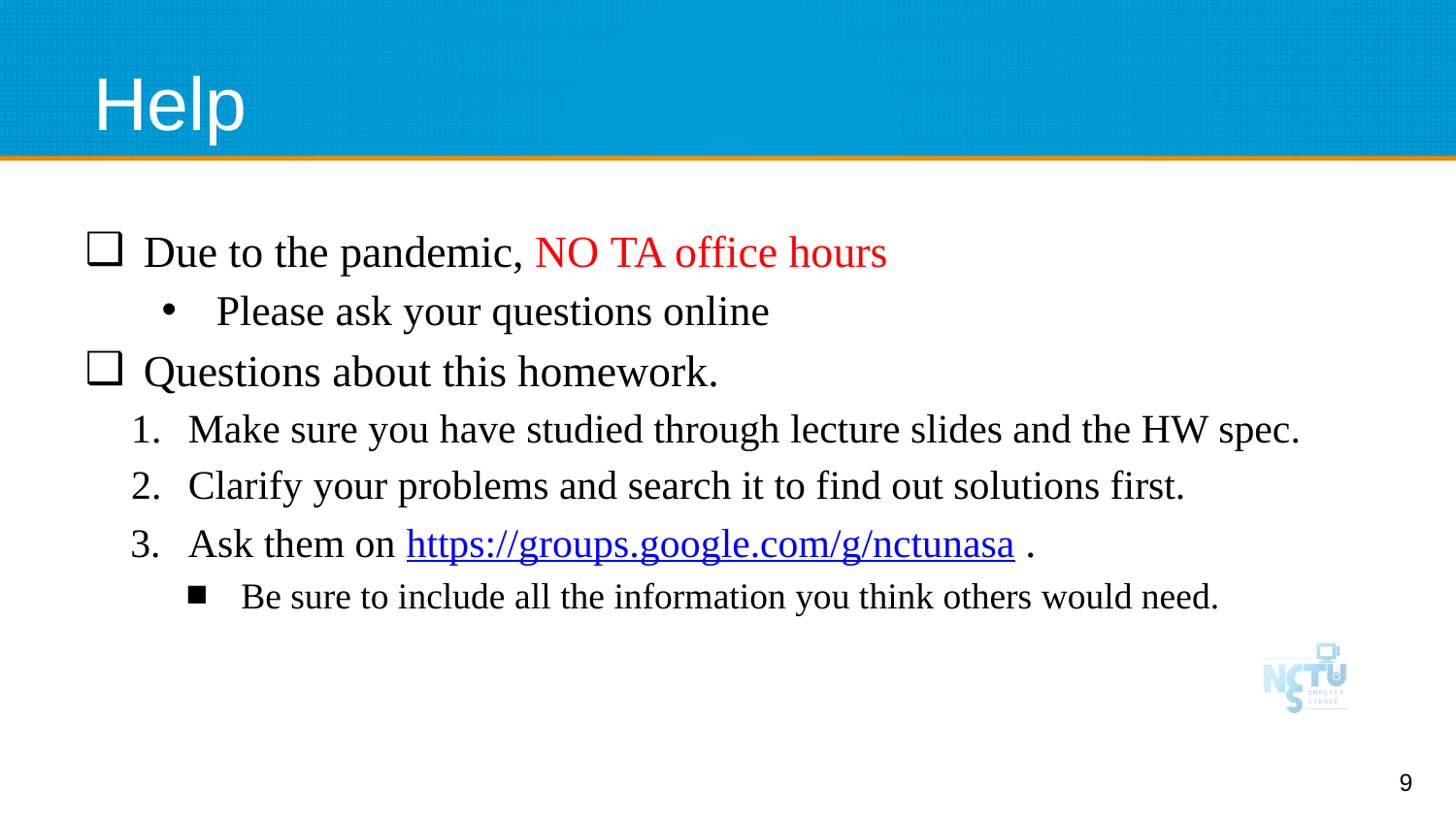

# Help
Due to the pandemic, NO TA office hours
Please ask your questions online
Questions about this homework.
Make sure you have studied through lecture slides and the HW spec.
Clarify your problems and search it to find out solutions first.
Ask them on https://groups.google.com/g/nctunasa .
Be sure to include all the information you think others would need.

9